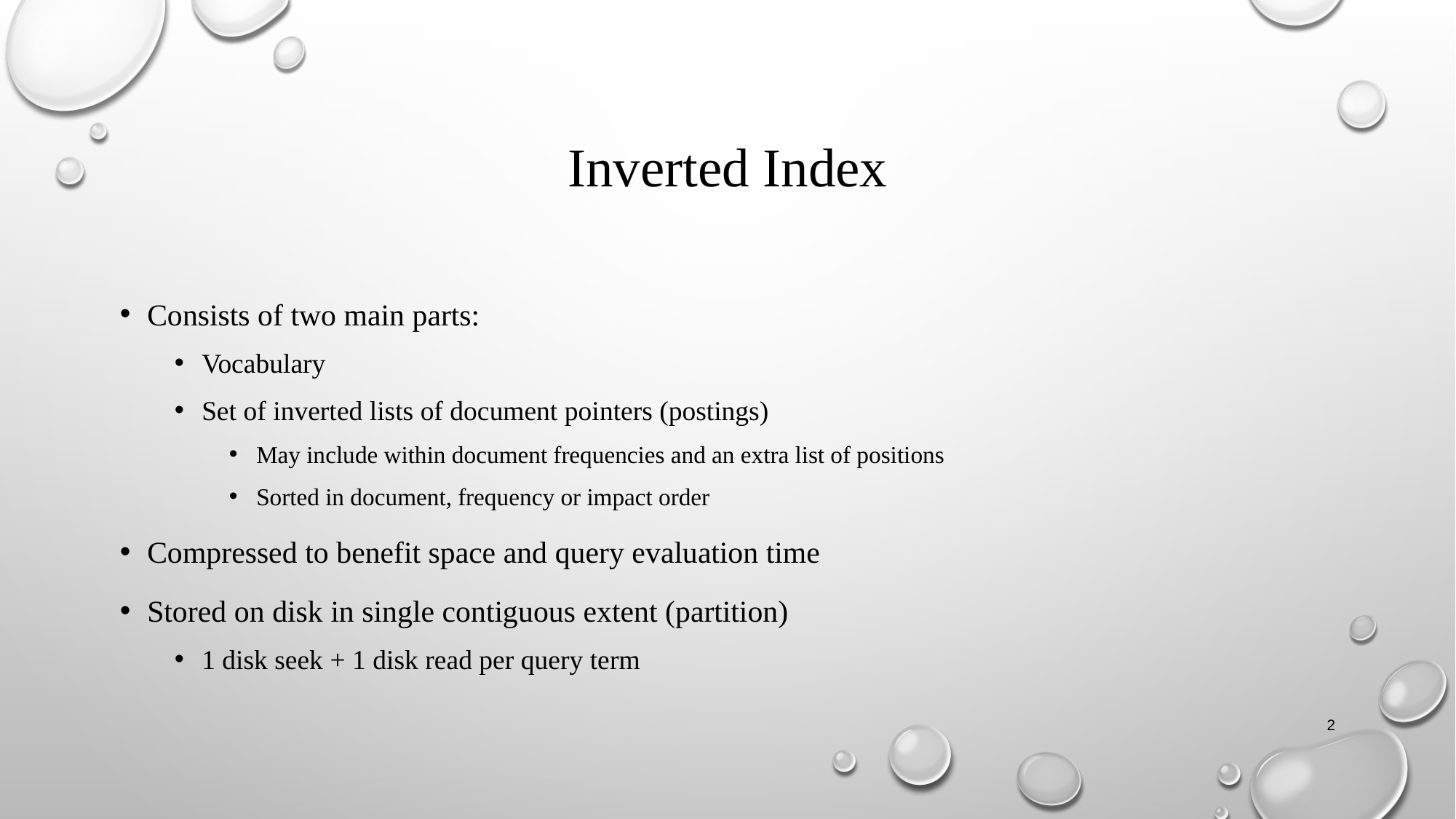

# Inverted Index
Consists of two main parts:
Vocabulary
Set of inverted lists of document pointers (postings)
May include within document frequencies and an extra list of positions
Sorted in document, frequency or impact order
Compressed to benefit space and query evaluation time
Stored on disk in single contiguous extent (partition)
1 disk seek + 1 disk read per query term
2